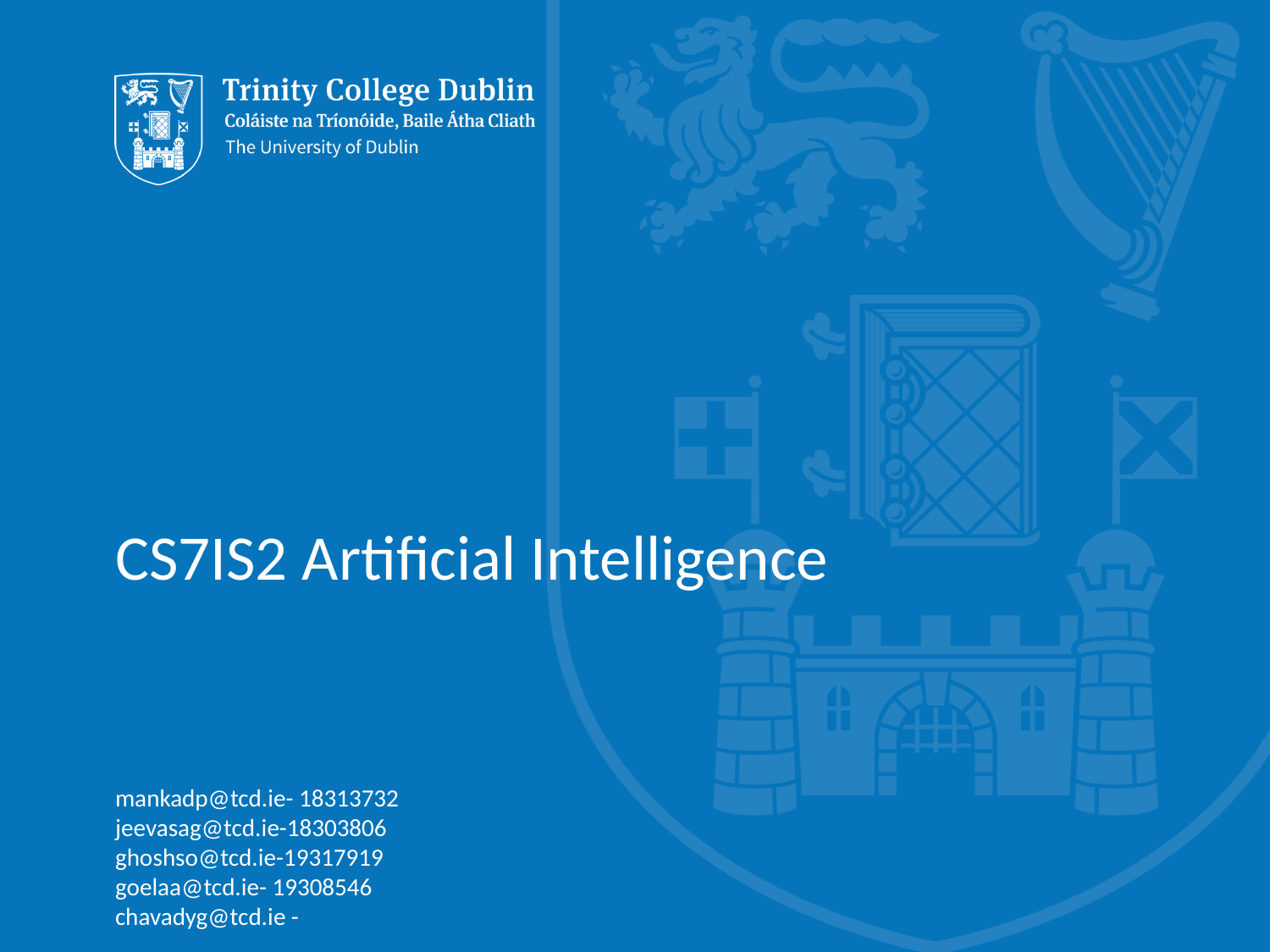

# CS7IS2 Artificial Intelligence

mankadp@tcd.ie- 18313732
jeevasag@tcd.ie-18303806
ghoshso@tcd.ie-19317919
goelaa@tcd.ie- 19308546
chavadyg@tcd.ie -